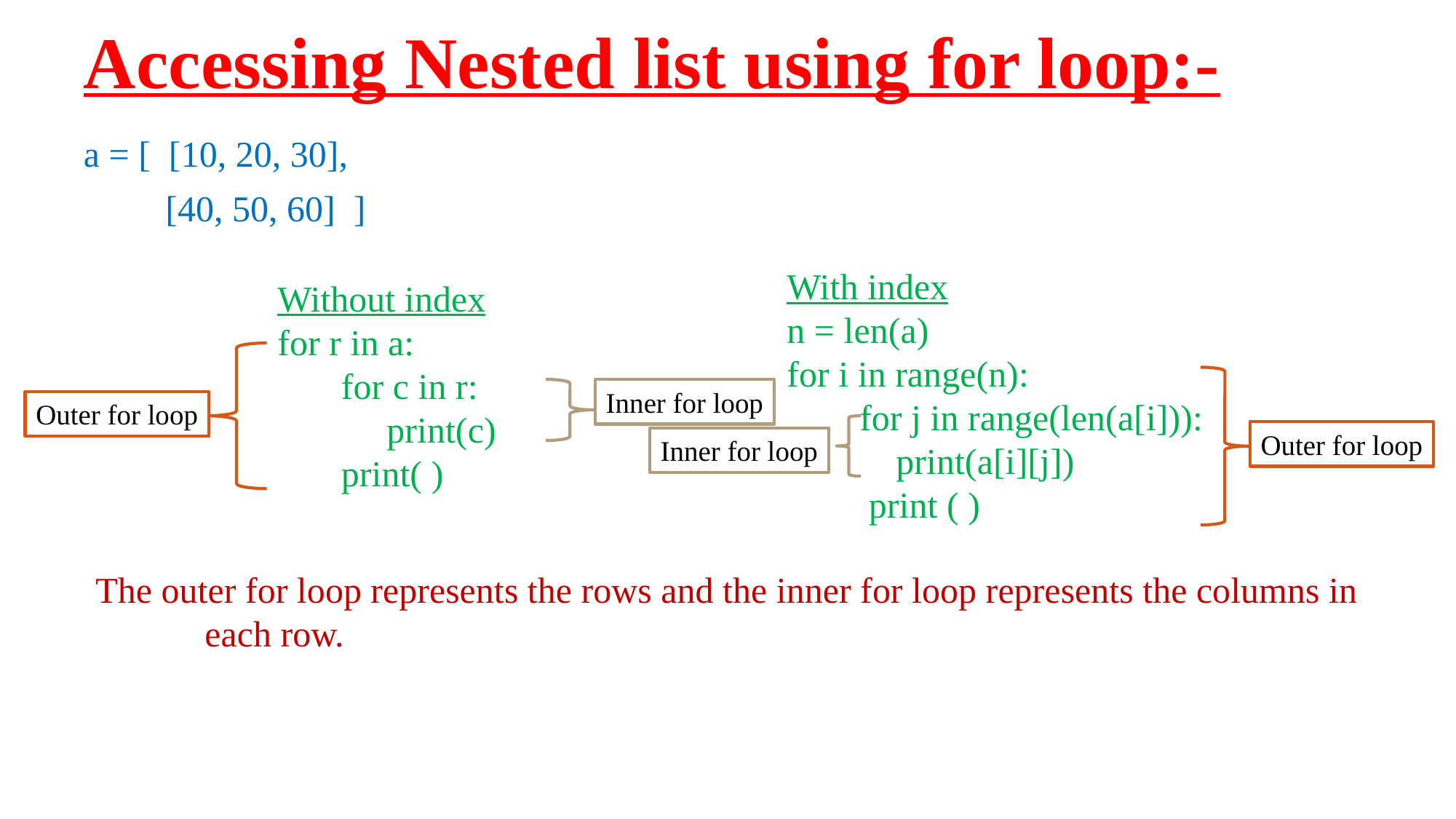

# Accessing Nested list using for loop:-
a = [  [10, 20, 30],
         [40, 50, 60]  ]
With index
n = len(a)
for i in range(n):
        for j in range(len(a[i])):
	print(a[i][j])
         print ( )
Without index
for r in a:
       for c in r:
	print(c)
       print( )

Inner for loop

Outer for loop

Outer for loop
Inner for loop
The outer for loop represents the rows and the inner for loop represents the columns in 	each row.